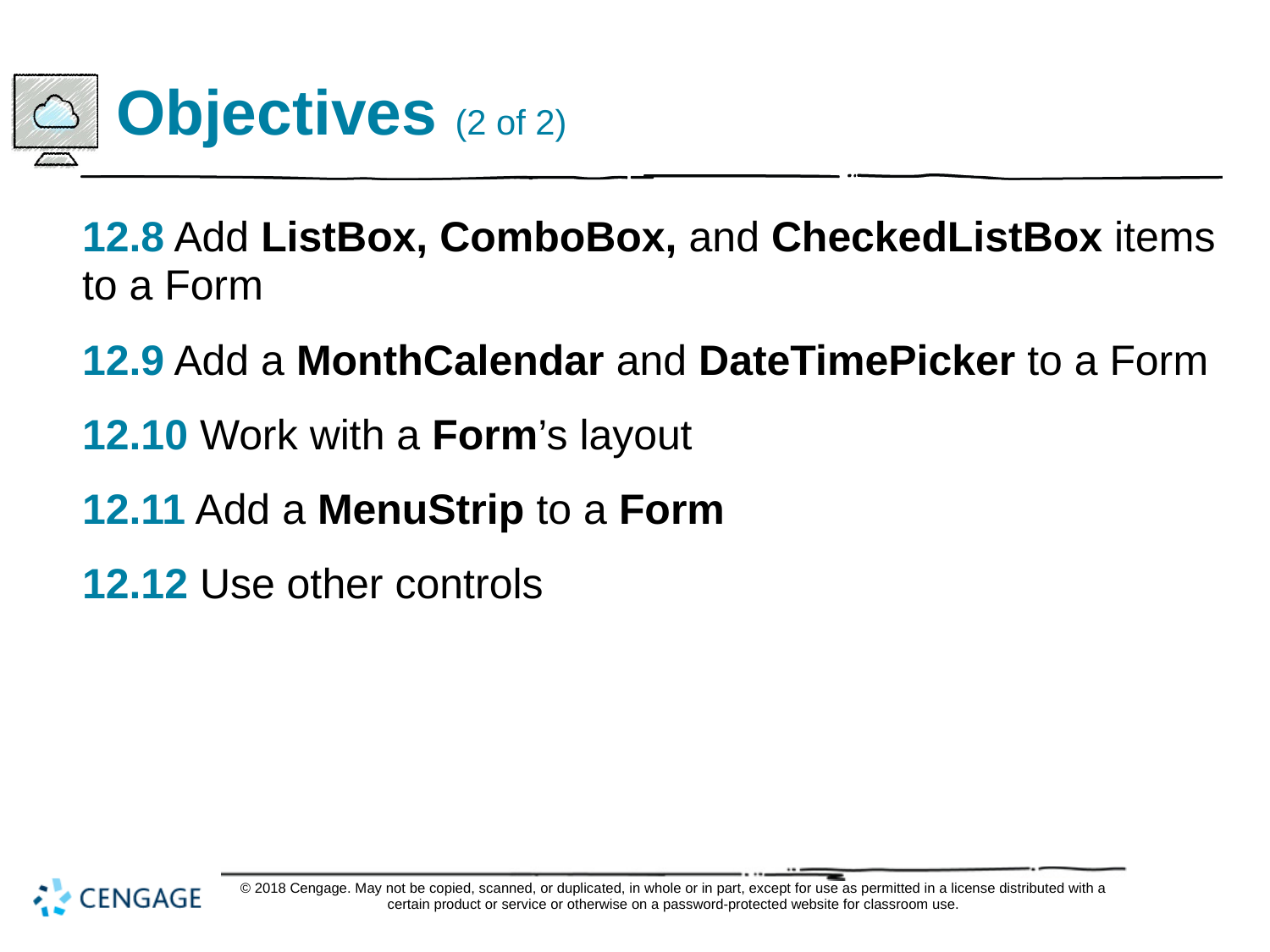

# Objectives (2 of 2)
12.8 Add ListBox, ComboBox, and CheckedListBox items to a Form
12.9 Add a MonthCalendar and DateTimePicker to a Form
12.10 Work with a Form’s layout
12.11 Add a MenuStrip to a Form
12.12 Use other controls
© 2018 Cengage. May not be copied, scanned, or duplicated, in whole or in part, except for use as permitted in a license distributed with a certain product or service or otherwise on a password-protected website for classroom use.